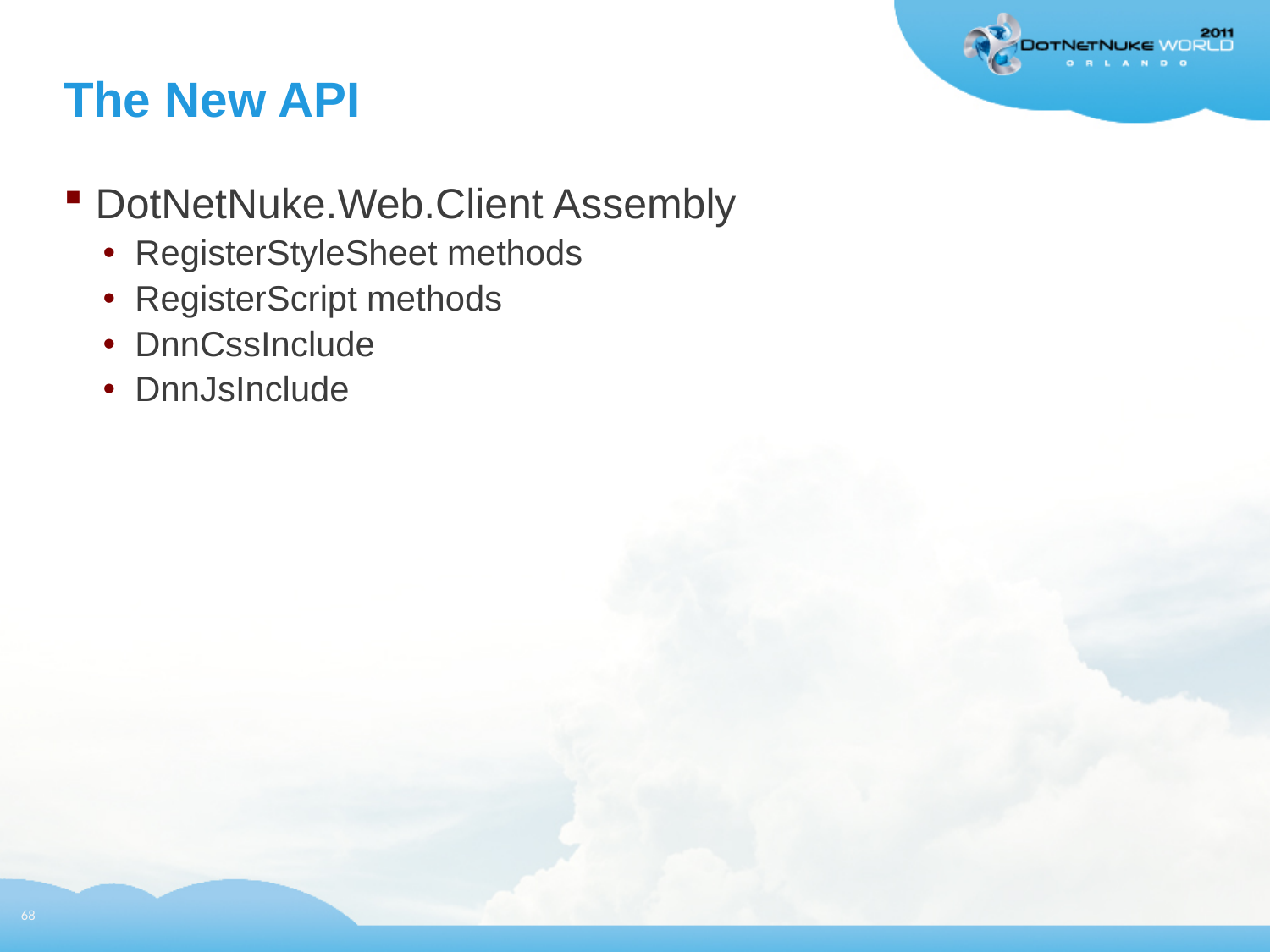

# The New API
DotNetNuke.Web.Client Assembly
RegisterStyleSheet methods
RegisterScript methods
DnnCssInclude
DnnJsInclude